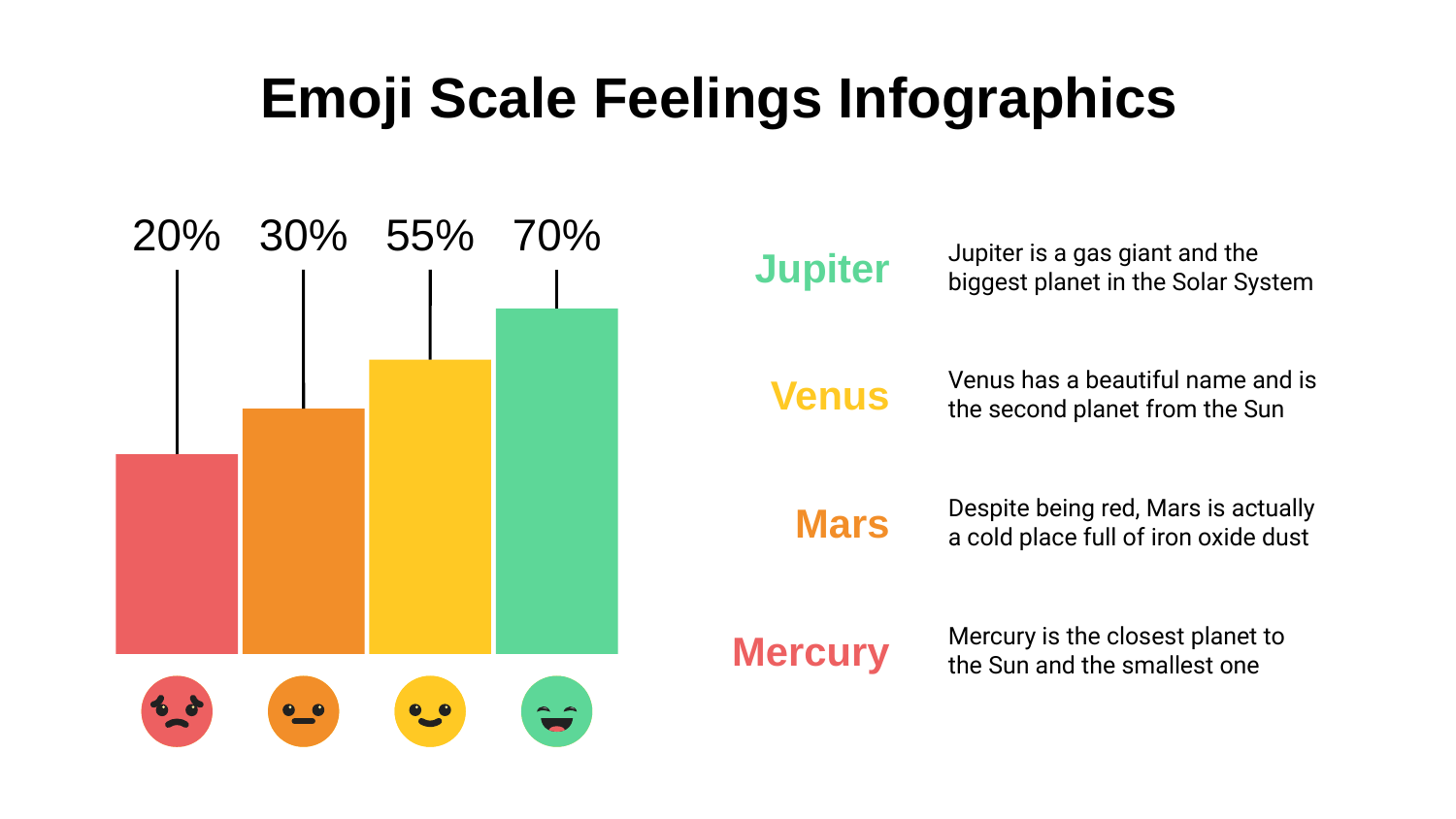

# Emoji Scale Feelings Infographics
20%

30%

55%

70%

Jupiter is a gas giant and the biggest planet in the Solar System
Jupiter
Venus has a beautiful name and is the second planet from the Sun
Venus
Despite being red, Mars is actually a cold place full of iron oxide dust
Mars
Mercury is the closest planet to the Sun and the smallest one
Mercury